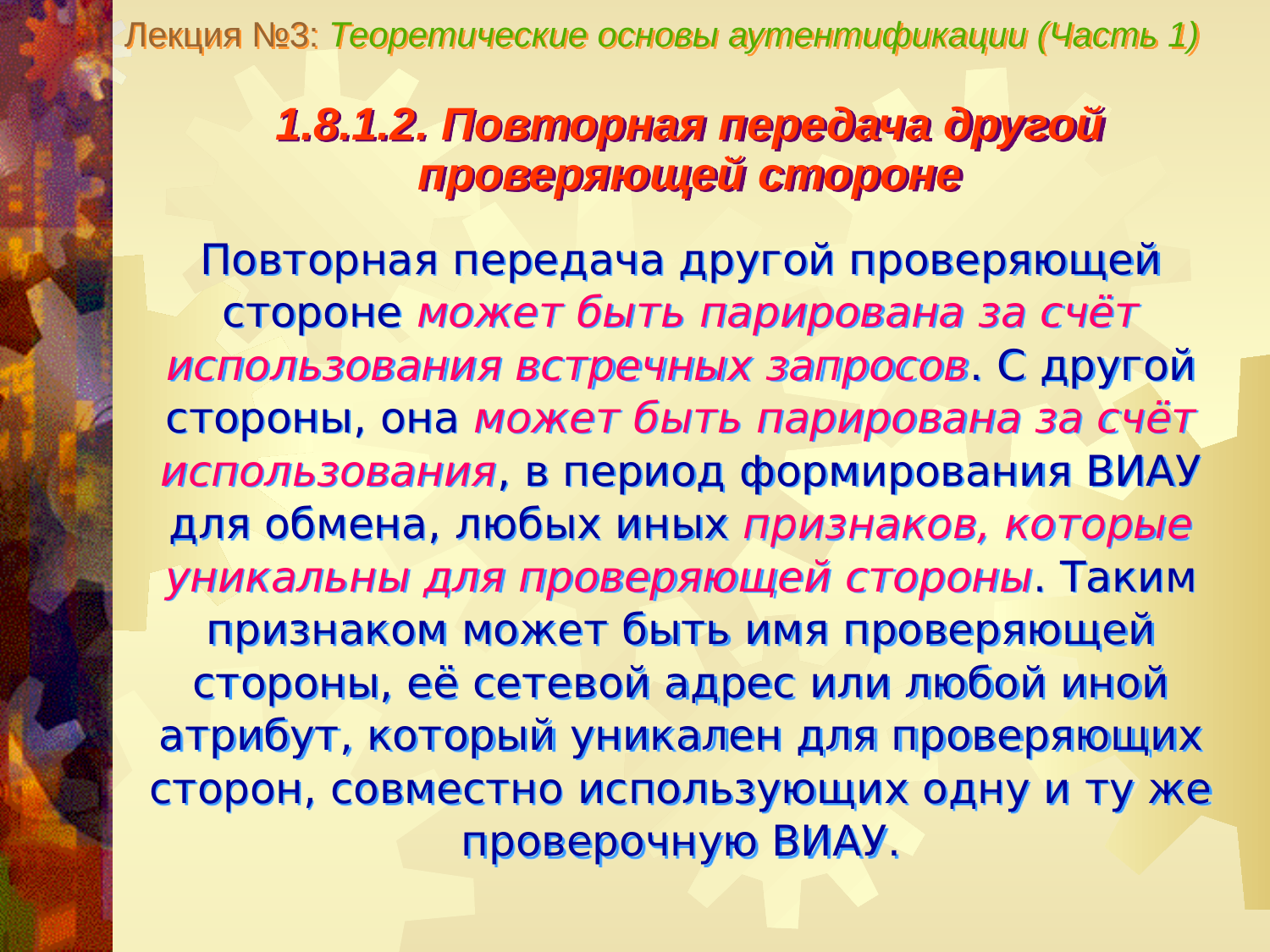

Лекция №3: Теоретические основы аутентификации (Часть 1)
1.8.1.2. Повторная передача другой проверяющей стороне
Повторная передача другой проверяющей стороне может быть парирована за счёт использования встречных запросов. С другой стороны, она может быть парирована за счёт использования, в период формирования ВИАУ для обмена, любых иных признаков, которые уникальны для проверяющей стороны. Таким признаком может быть имя проверяющей стороны, её сетевой адрес или любой иной атрибут, который уникален для проверяющих сторон, совместно использующих одну и ту же проверочную ВИАУ.